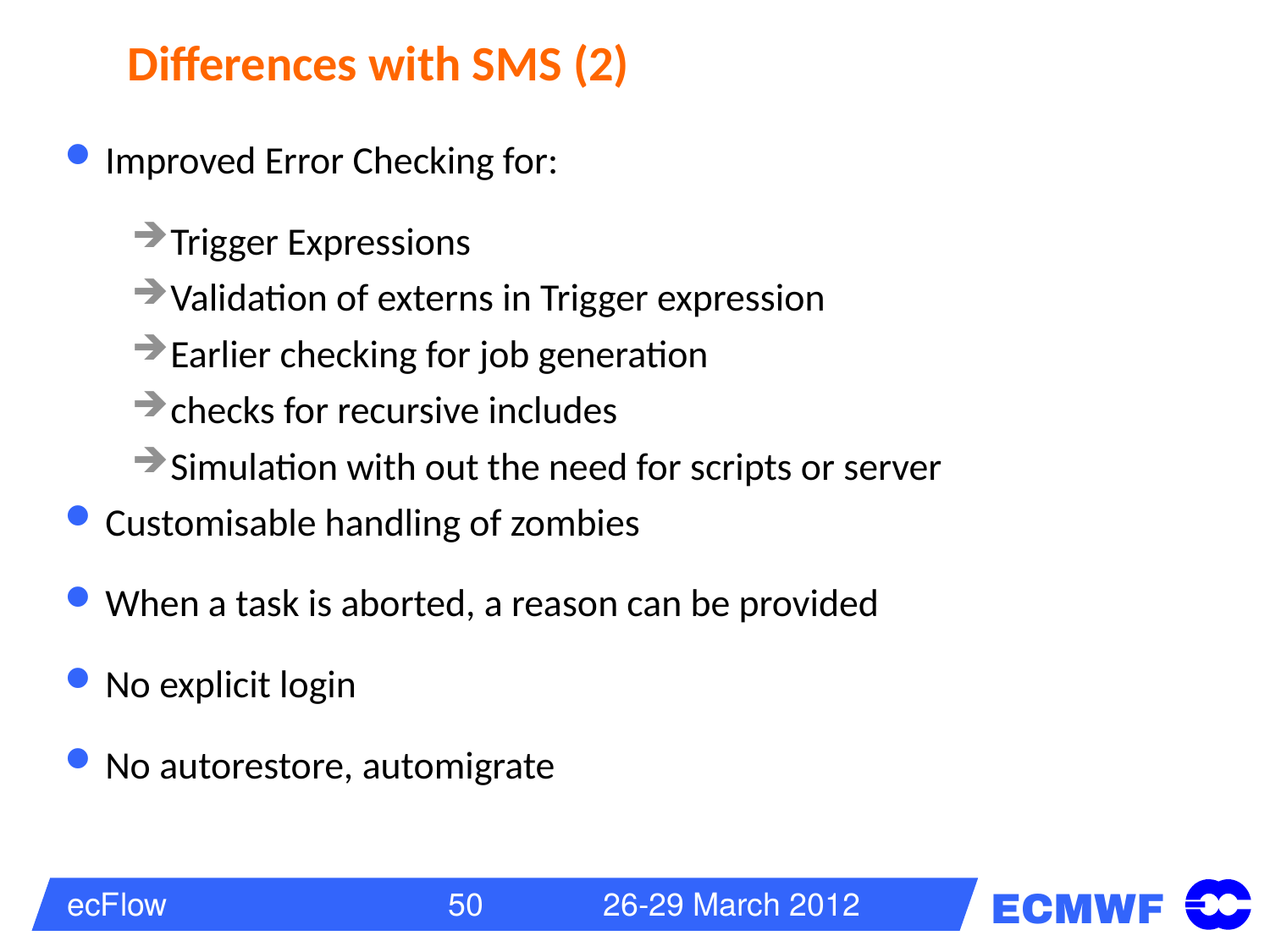

# Differences with SMS (2)
Improved Error Checking for:
Trigger Expressions
Validation of externs in Trigger expression
Earlier checking for job generation
checks for recursive includes
Simulation with out the need for scripts or server
Customisable handling of zombies
When a task is aborted, a reason can be provided
No explicit login
No autorestore, automigrate